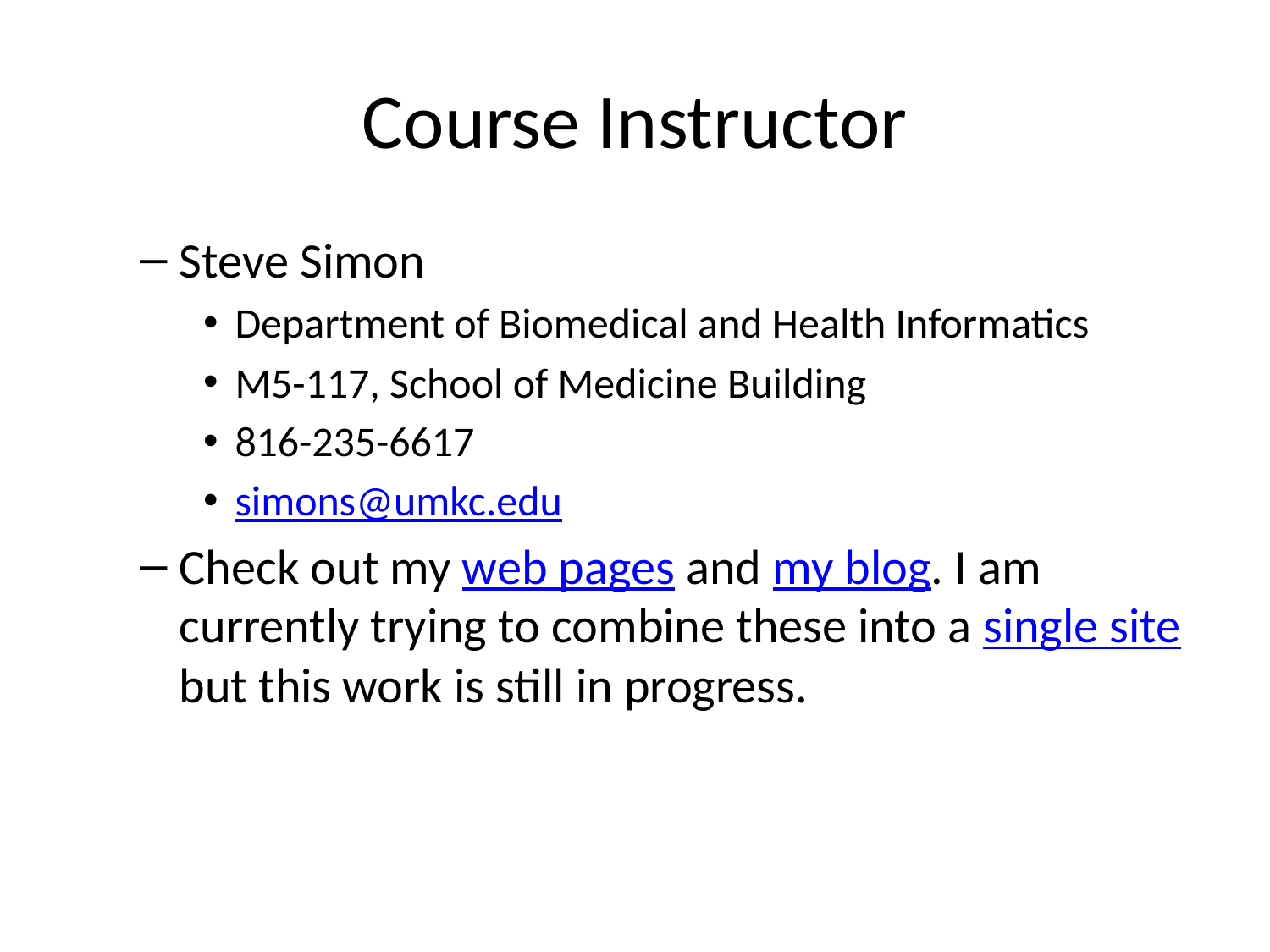

# Course Instructor
Steve Simon
Department of Biomedical and Health Informatics
M5-117, School of Medicine Building
816-235-6617
simons@umkc.edu
Check out my web pages and my blog. I am currently trying to combine these into a single site but this work is still in progress.